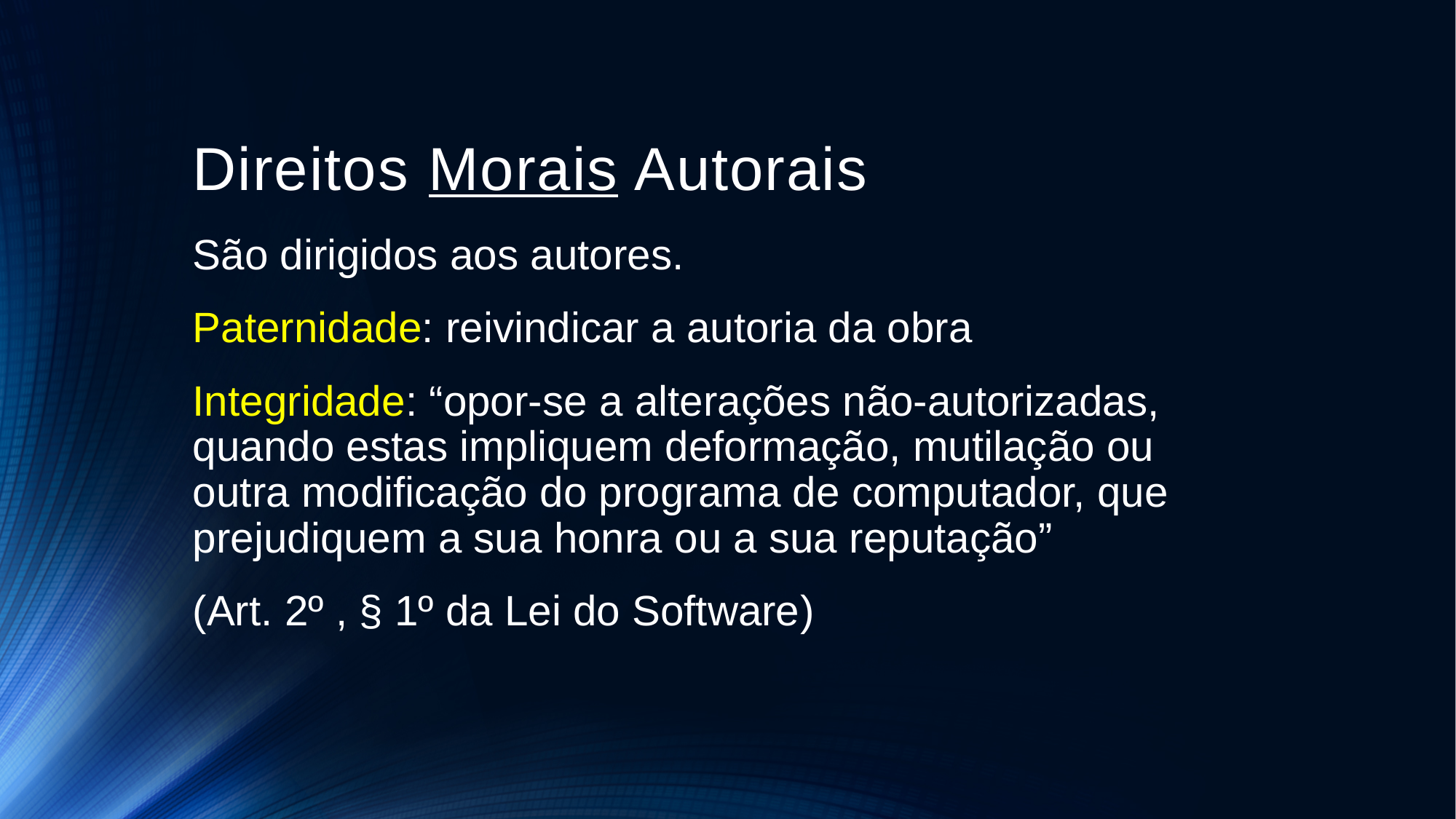

# Direitos Morais Autorais
São dirigidos aos autores.
Paternidade: reivindicar a autoria da obra
Integridade: “opor-se a alterações não-autorizadas, quando estas impliquem deformação, mutilação ou outra modificação do programa de computador, que prejudiquem a sua honra ou a sua reputação”
(Art. 2º , § 1º da Lei do Software)